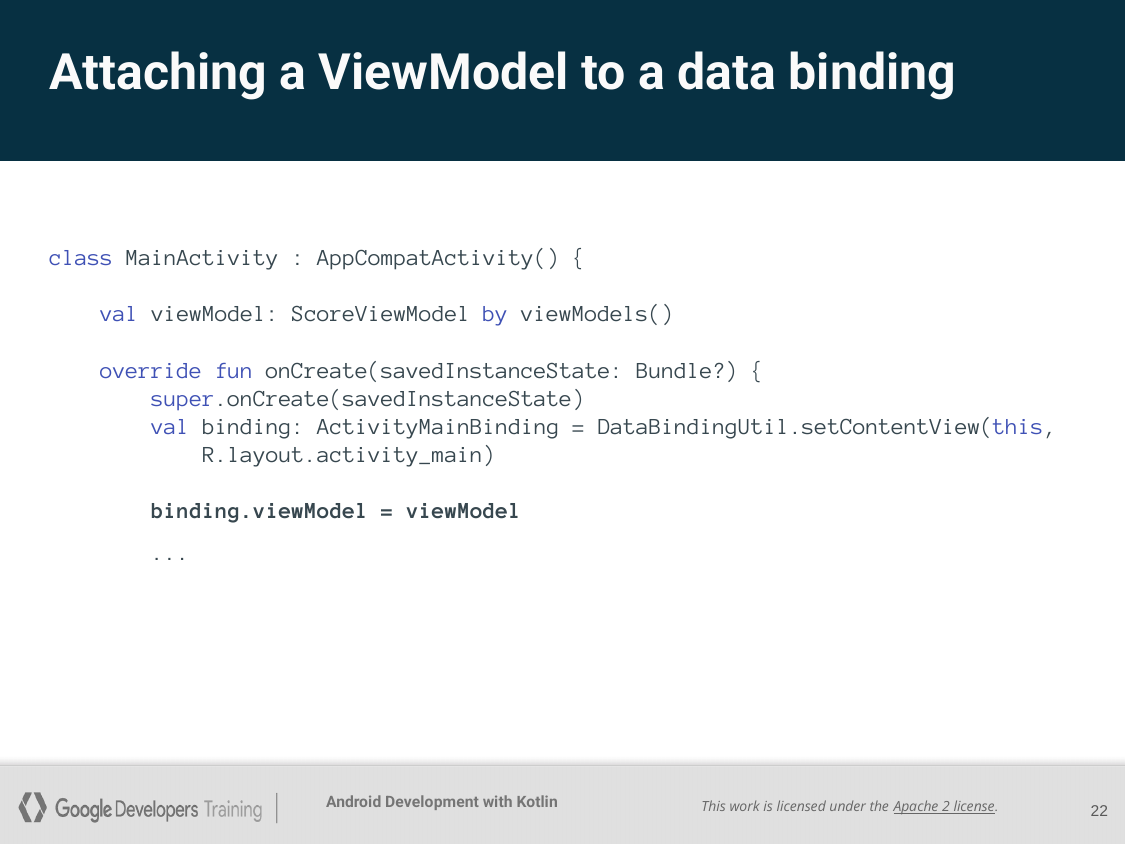

# Attaching a ViewModel to a data binding
class MainActivity : AppCompatActivity() {

    val viewModel: ScoreViewModel by viewModels()

    override fun onCreate(savedInstanceState: Bundle?) {
        super.onCreate(savedInstanceState)
        val binding: ActivityMainBinding = DataBindingUtil.setContentView(this,
            R.layout.activity_main)

        binding.viewModel = viewModel
        ...

22